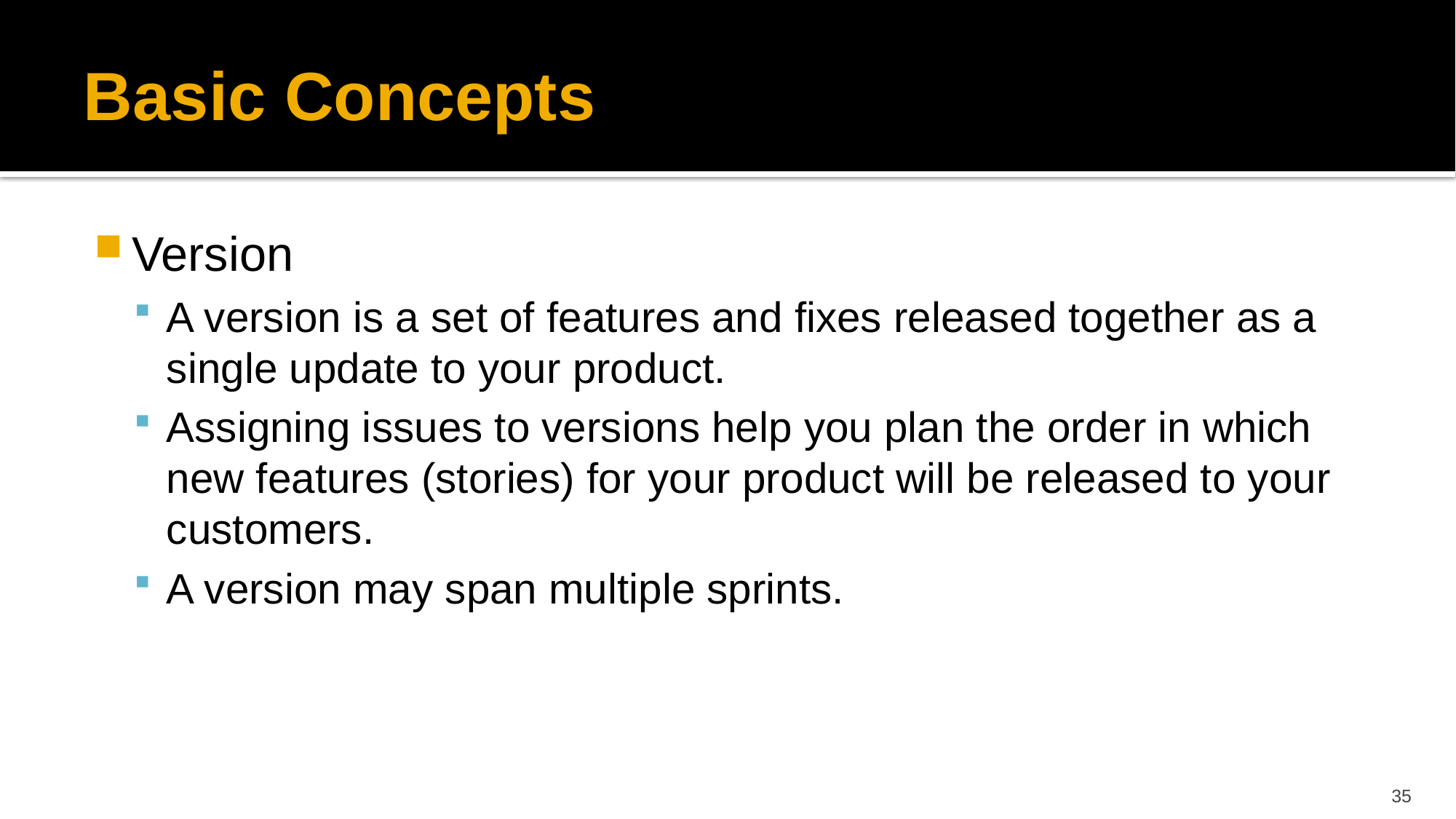

# Basic Concepts
Version
A version is a set of features and fixes released together as a single update to your product.
Assigning issues to versions help you plan the order in which new features (stories) for your product will be released to your customers.
A version may span multiple sprints.
35